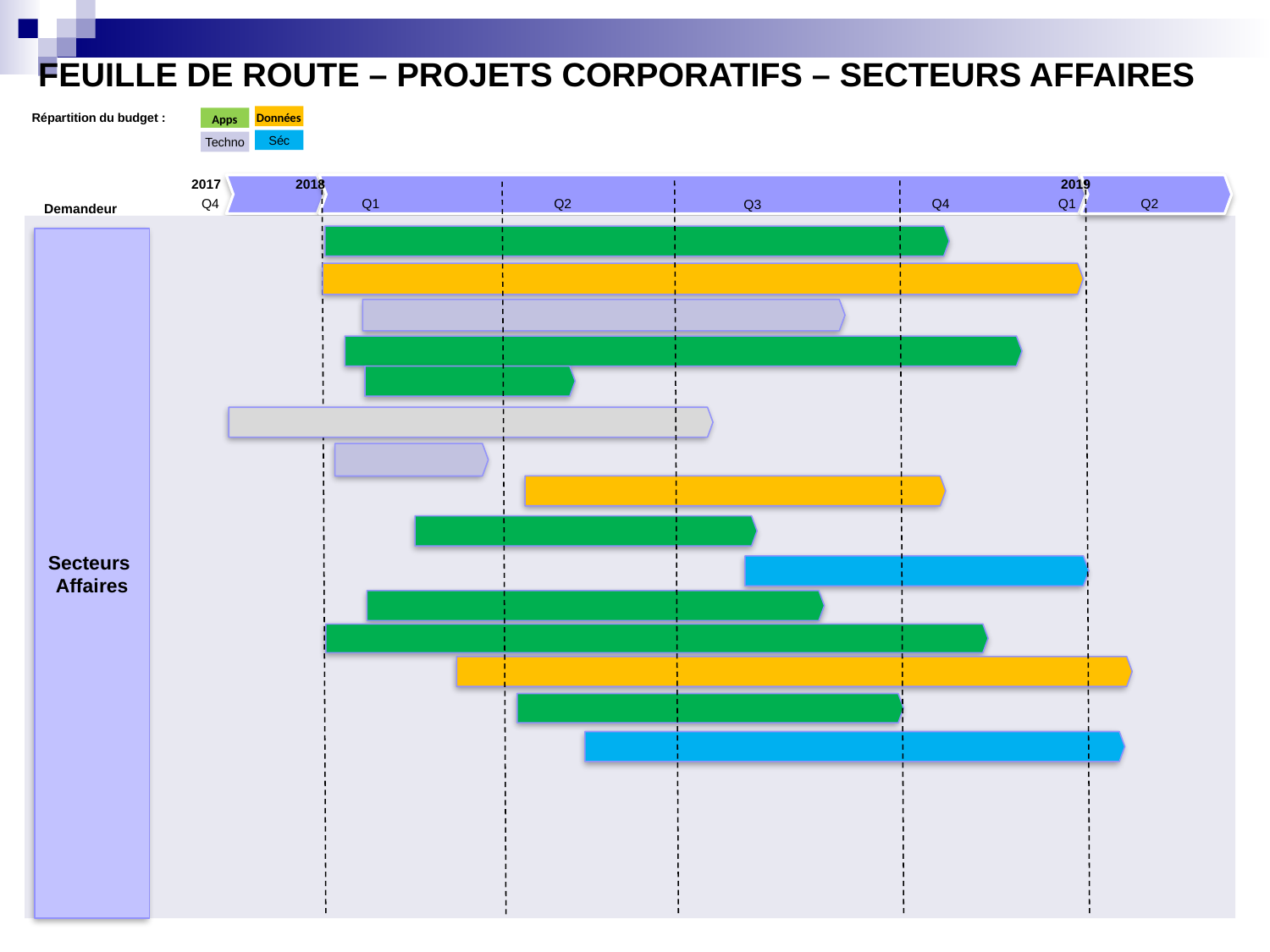

Feuille de route – Projets corporatifs – Secteurs Affaires

Données

Apps
Répartition du budget :
Séc
Techno

2019
2017
2018
Q4
Q1
Q2
Q4
Q1
Q2
Q3
Demandeur

Secteurs
Affaires